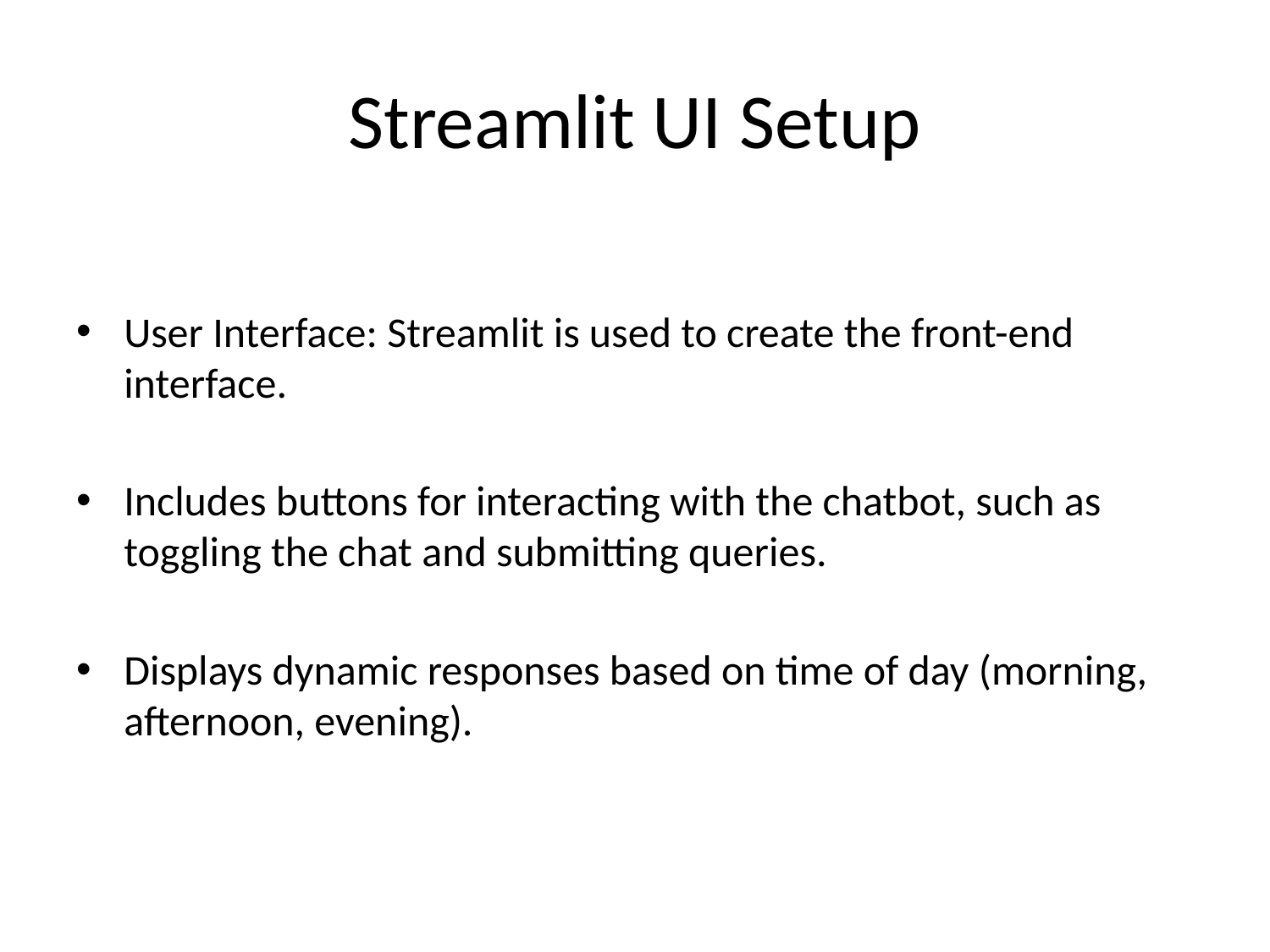

# Streamlit UI Setup

User Interface: Streamlit is used to create the front-end interface.

Includes buttons for interacting with the chatbot, such as toggling the chat and submitting queries.

Displays dynamic responses based on time of day (morning, afternoon, evening).